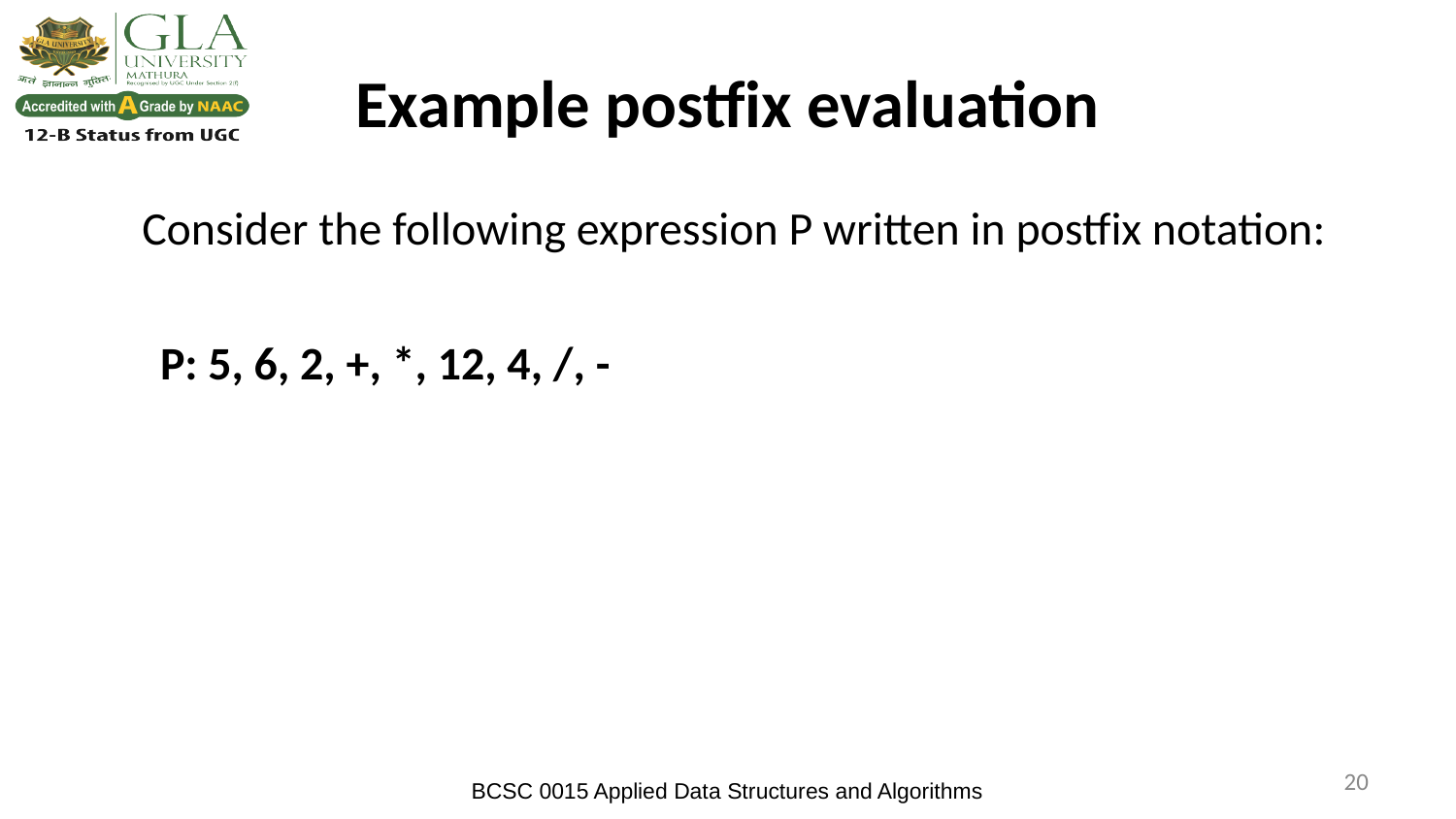

# Example postfix evaluation
	Consider the following expression P written in postfix notation:

P: 5, 6, 2, +, *, 12, 4, /, -
20